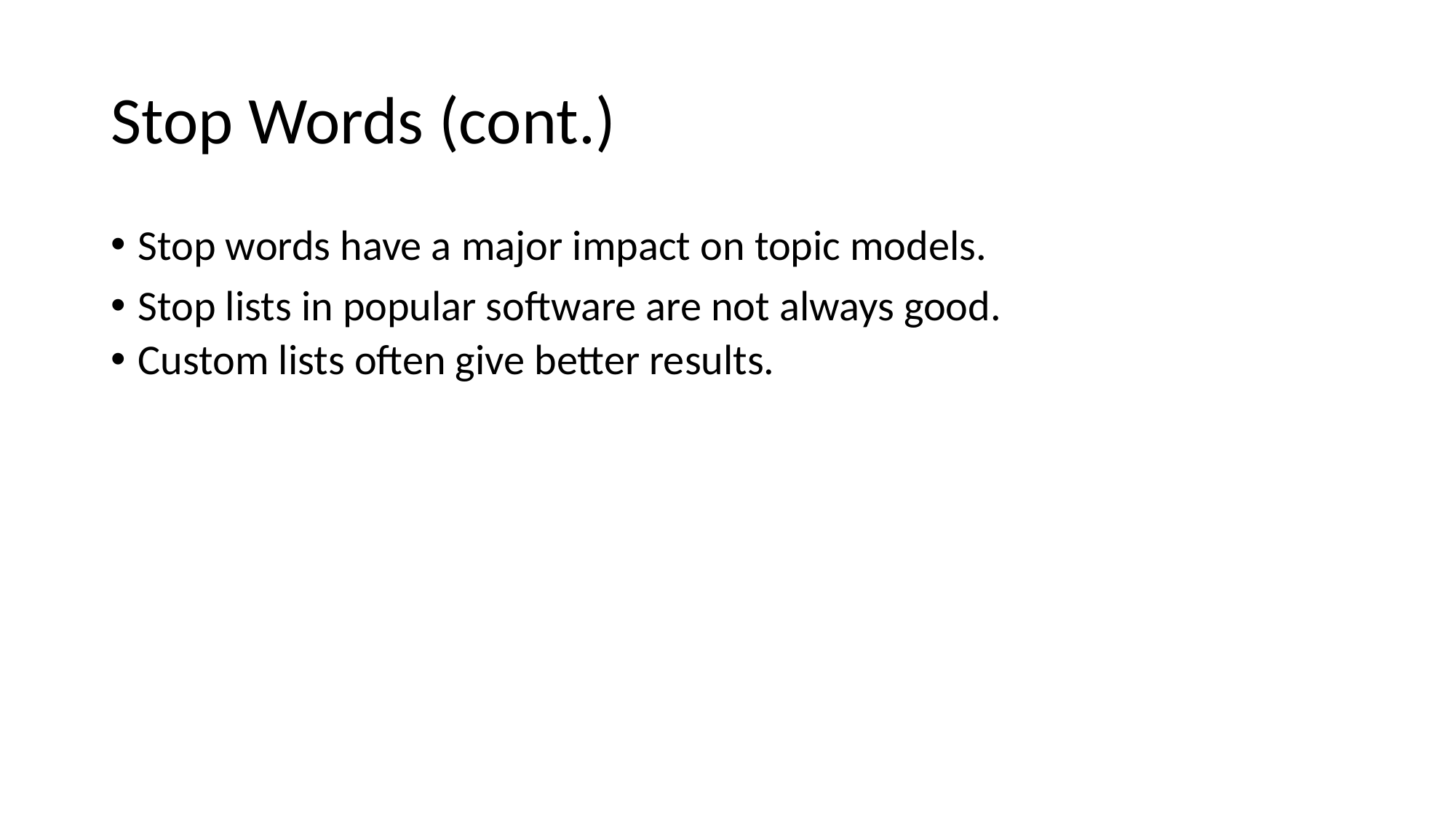

Stop Words (cont.)
Stop words have a major impact on topic models.
Stop lists in popular software are not always good.
Custom lists often give better results.